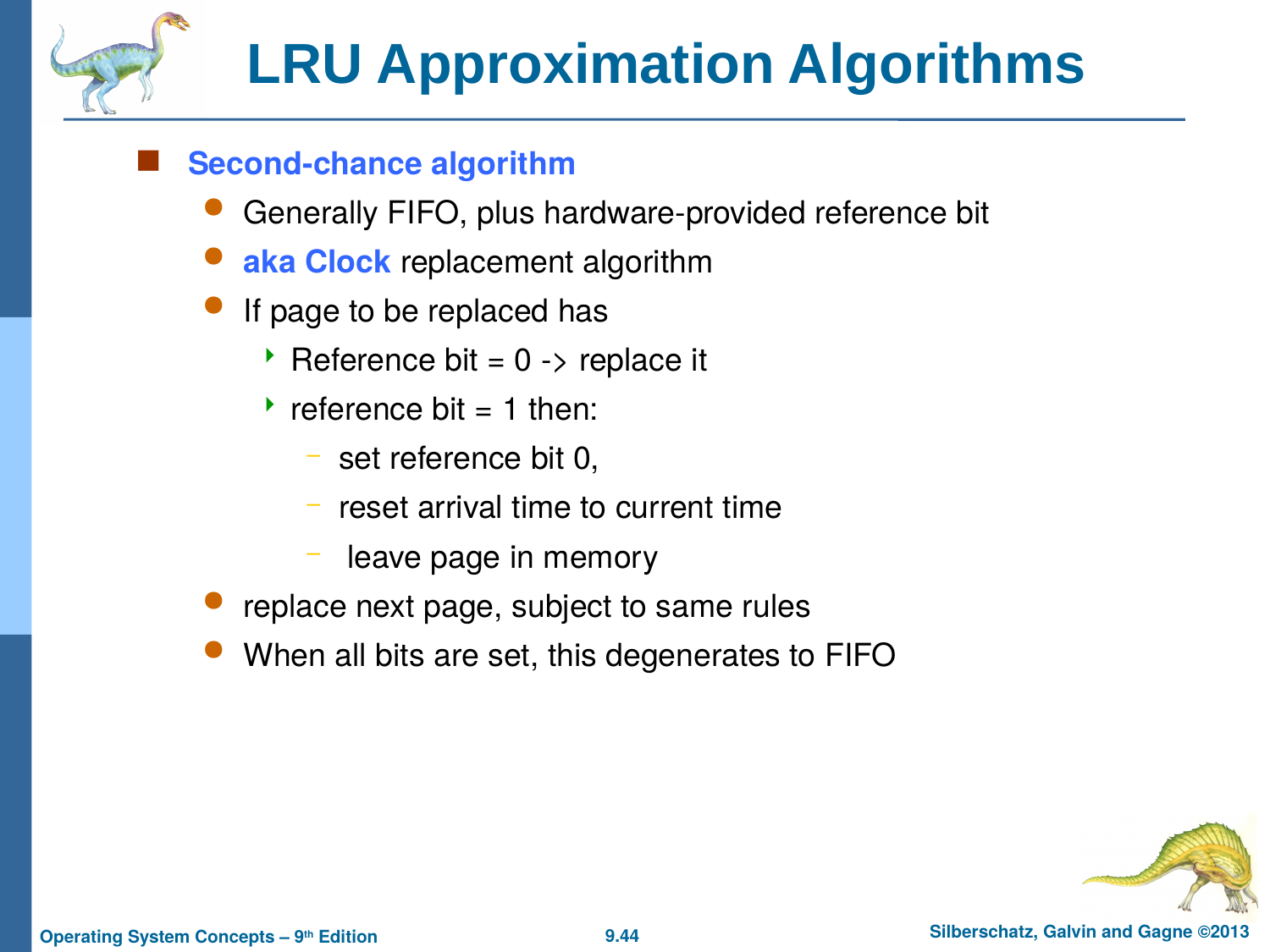

# LRU Approximation Algorithms
Second-chance algorithm
Generally FIFO, plus hardware-provided reference bit
aka Clock replacement algorithm
If page to be replaced has
Reference bit = 0 -> replace it
reference bit = 1 then:
set reference bit 0,
reset arrival time to current time
 leave page in memory
replace next page, subject to same rules
When all bits are set, this degenerates to FIFO